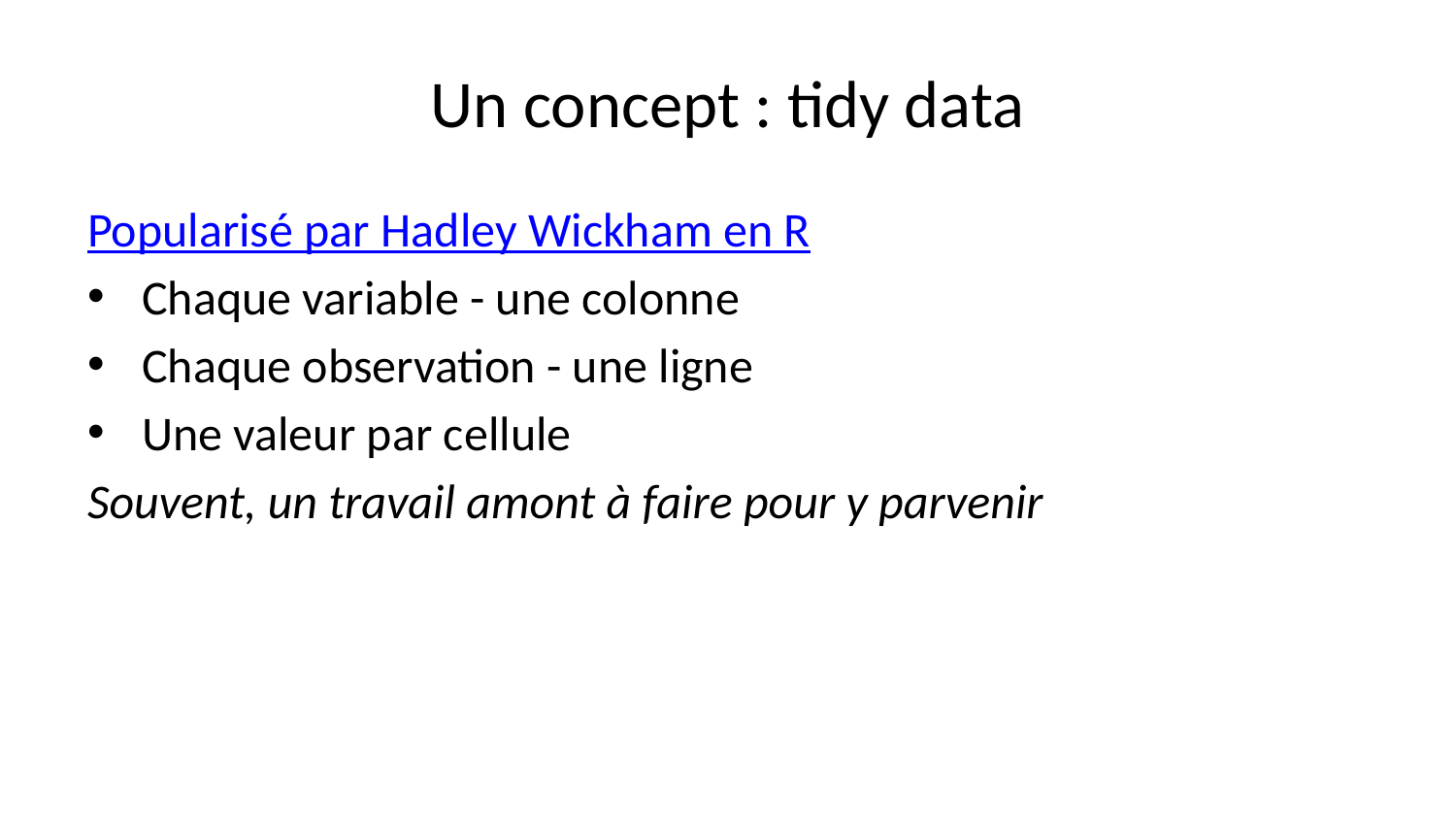

# Un concept : tidy data
Popularisé par Hadley Wickham en R
Chaque variable - une colonne
Chaque observation - une ligne
Une valeur par cellule
Souvent, un travail amont à faire pour y parvenir